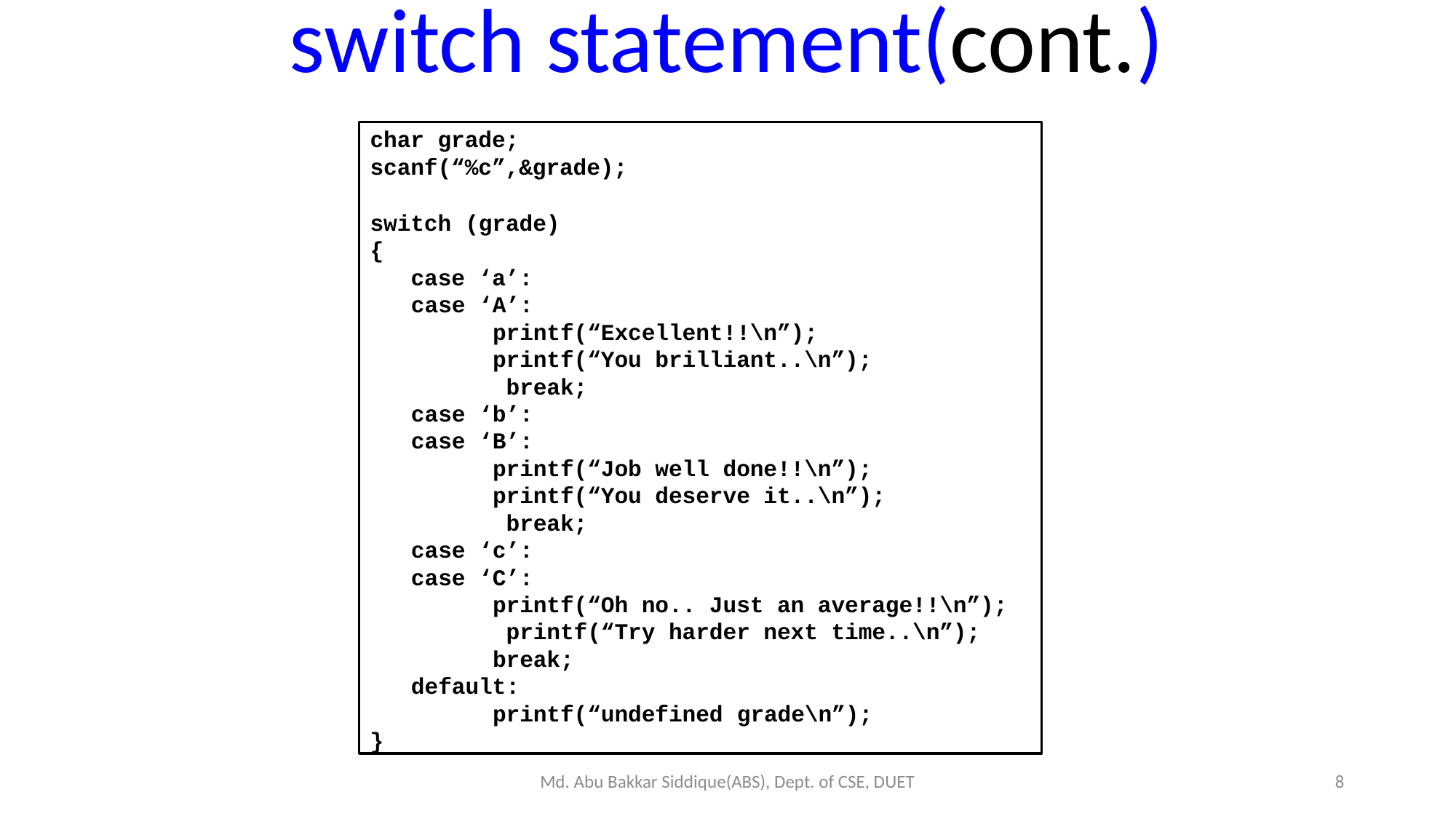

switch statement(cont.)
char grade;  scanf(“%c”,&grade);

switch (grade)
{
case ‘a’:
case ‘A’:
printf(“Excellent!!\n”);  printf(“You brilliant..\n”);  break;
case ‘b’:
case ‘B’:
printf(“Job well done!!\n”);  printf(“You deserve it..\n”);  break;
case ‘c’:
case ‘C’:
printf(“Oh no.. Just an average!!\n”);  printf(“Try harder next time..\n”);  break;
default:
printf(“undefined grade\n”);
}
Md. Abu Bakkar Siddique(ABS), Dept. of CSE, DUET
8